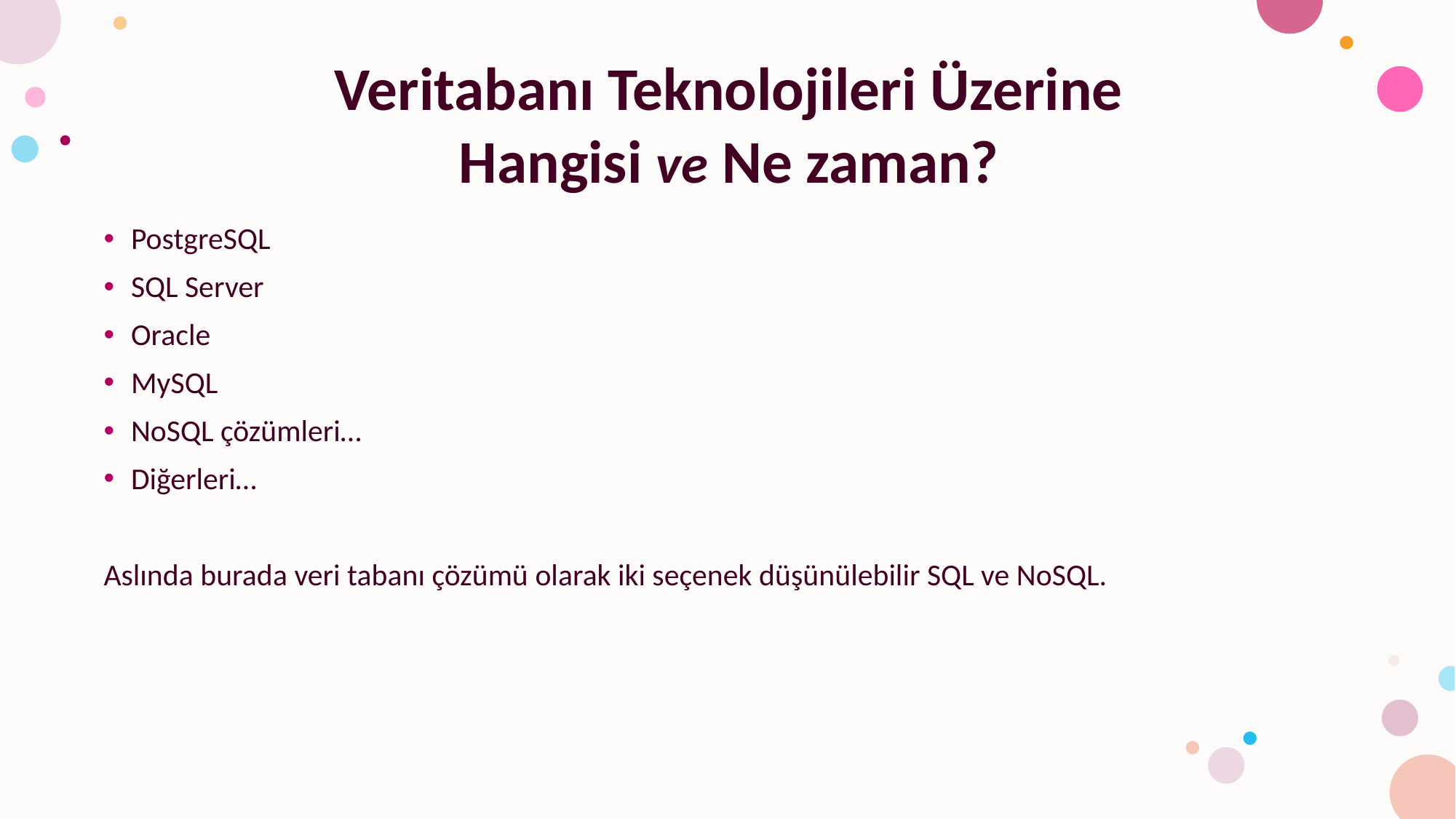

# Veritabanı Teknolojileri Üzerine Hangisi ve Ne zaman?
PostgreSQL
SQL Server
Oracle
MySQL
NoSQL çözümleri…
Diğerleri…

Aslında burada veri tabanı çözümü olarak iki seçenek düşünülebilir SQL ve NoSQL.